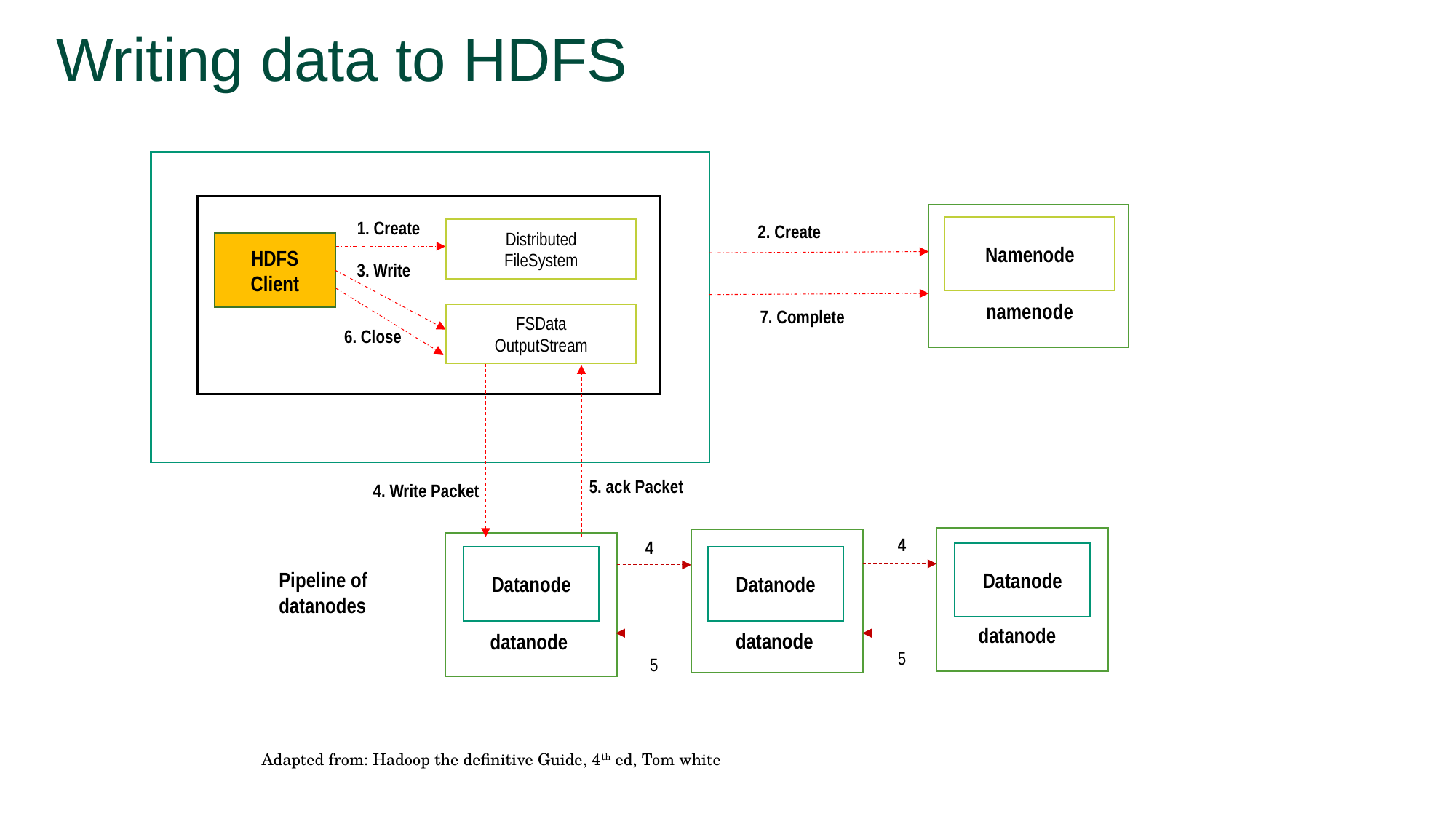

Writing data to HDFS

1. Create
2. Create
Namenode
Distributed
FileSystem
HDFS Client
3. Write
namenode
7. Complete
FSData
OutputStream
6. Close
5. ack Packet
4. Write Packet
4

4

Datanode
Datanode
Datanode
Pipeline of
datanodes
datanode
datanode
datanode
5
5
Adapted from: Hadoop the definitive Guide, 4th ed, Tom white